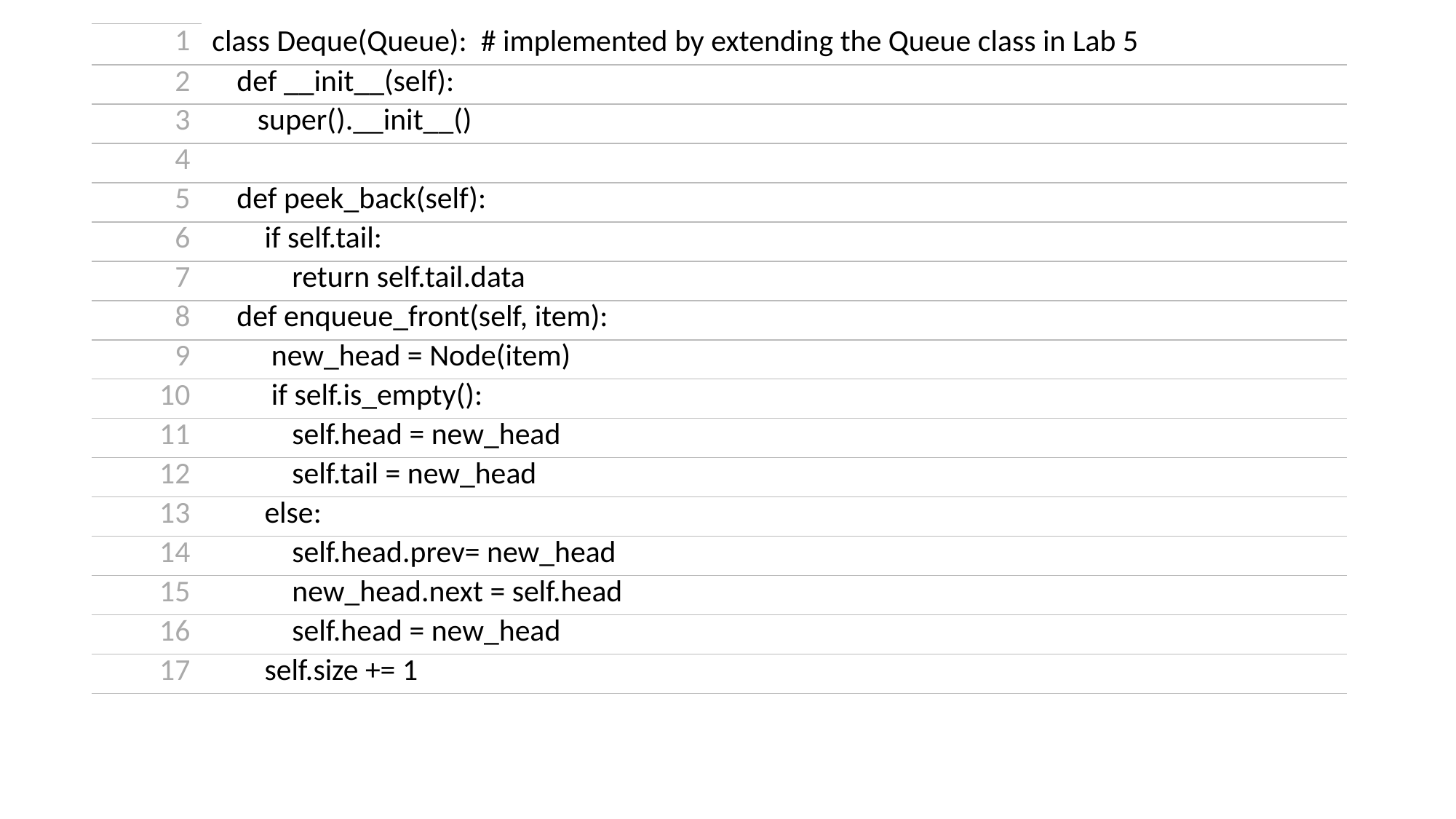

| 1 | class Deque(Queue): # implemented by extending the Queue class in Lab 5 |
| --- | --- |
| 2 | def \_\_init\_\_(self): |
| 3 | super().\_\_init\_\_() |
| 4 |  |
| 5 | def peek\_back(self): |
| 6 | if self.tail: |
| 7 | return self.tail.data |
| 8 | def enqueue\_front(self, item): |
| 9 | new\_head = Node(item) |
| 10 | if self.is\_empty(): |
| 11 | self.head = new\_head |
| 12 | self.tail = new\_head |
| 13 | else: |
| 14 | self.head.prev= new\_head |
| 15 | new\_head.next = self.head |
| 16 | self.head = new\_head |
| 17 | self.size += 1 |